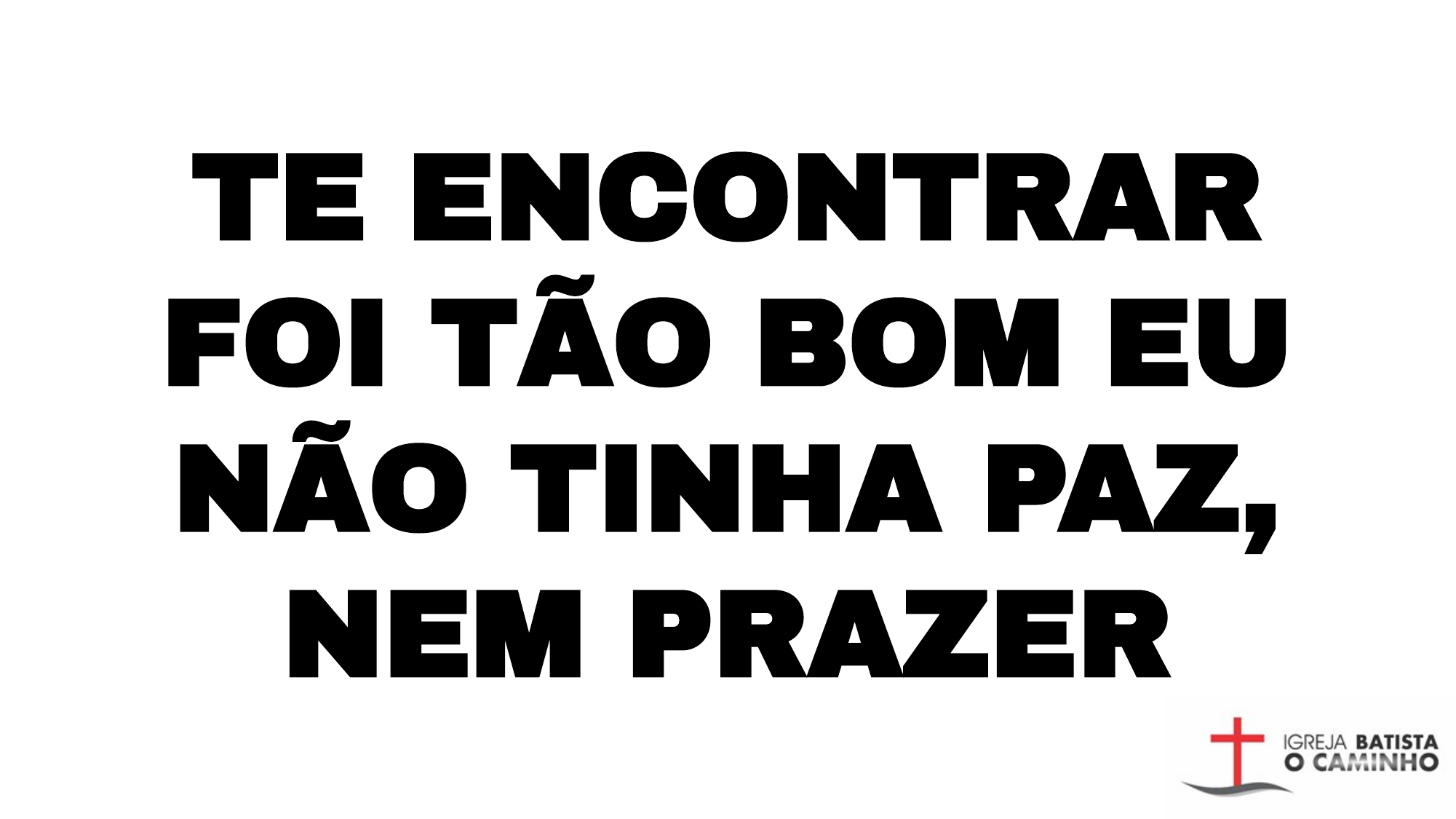

# TE ENCONTRAR FOI TÃO BOM EU NÃO TINHA PAZ, NEM PRAZER